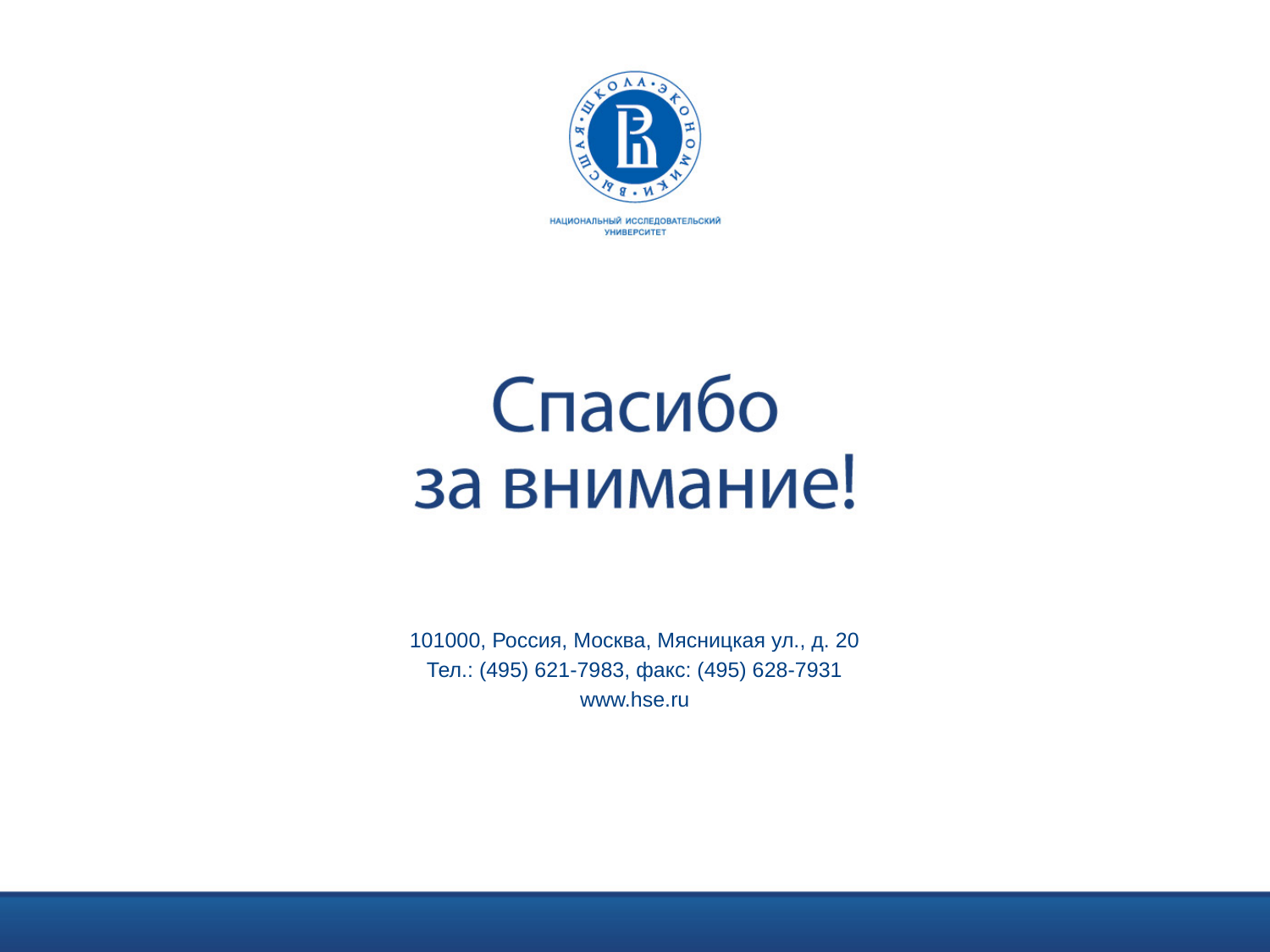

101000, Россия, Москва, Мясницкая ул., д. 20
Тел.: (495) 621-7983, факс: (495) 628-7931
www.hse.ru